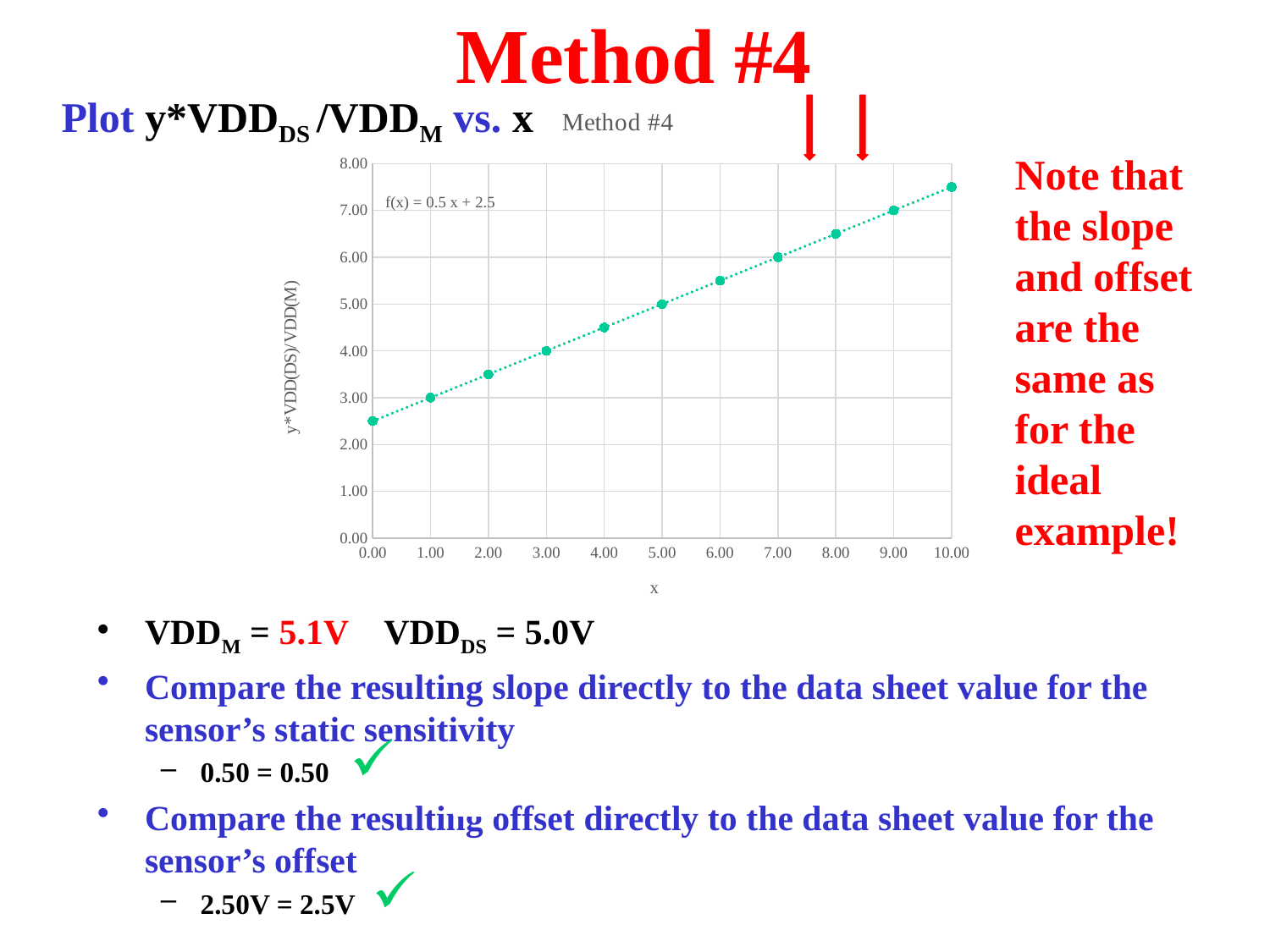

# Method #4
Plot y*VDDDS /VDDM vs. x

### Chart: Method #4

| Category |  |
|---|---|

Note that the slope and offset are the same as for the ideal example!
VDDM = 5.1V    VDDDS = 5.0V
Compare the resulting slope directly to the data sheet value for the sensor’s static sensitivity
0.50 = 0.50
Compare the resulting offset directly to the data sheet value for the sensor’s offset
2.50V = 2.5V

.

.